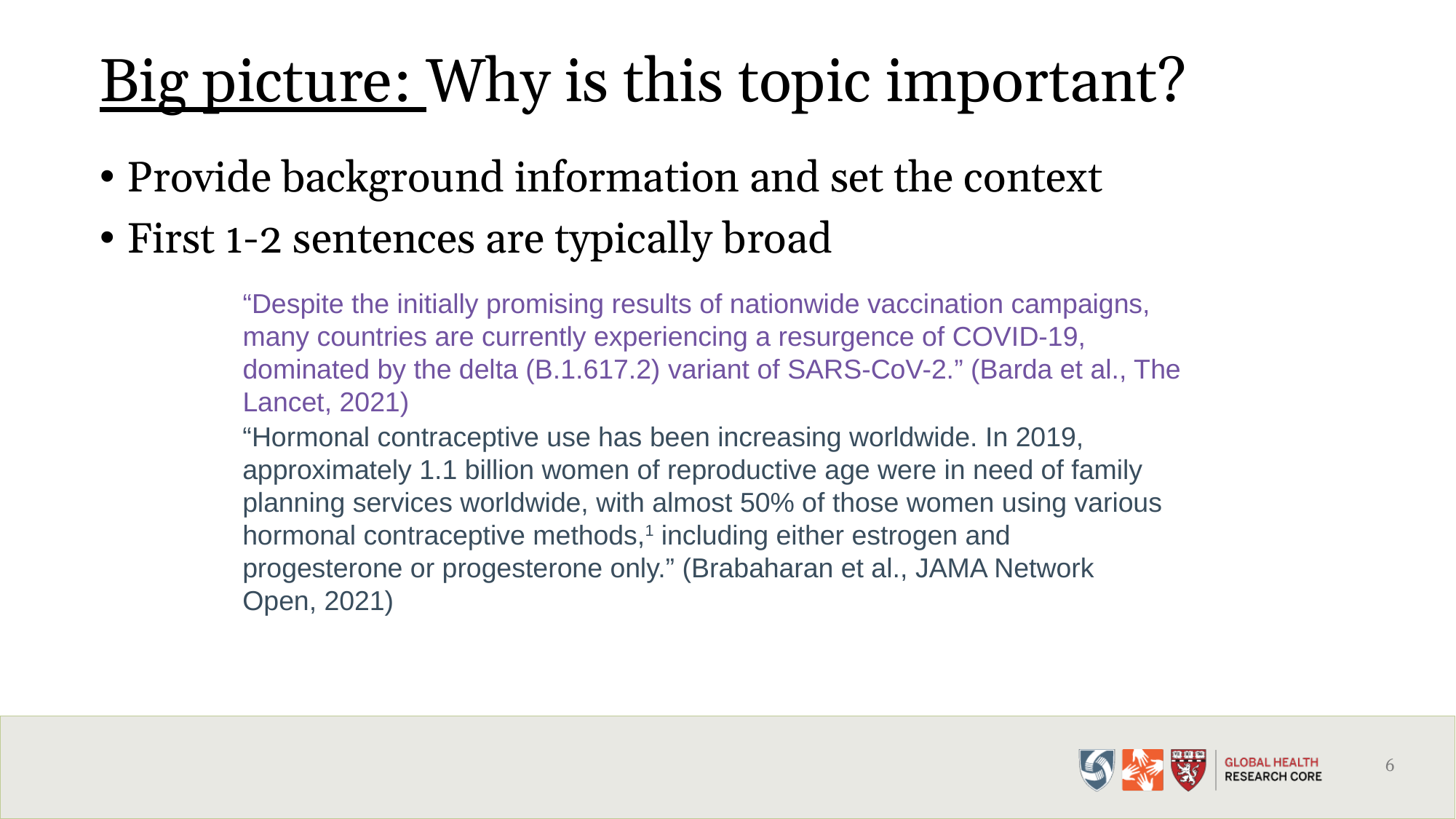

# Big picture: Why is this topic important?
Provide background information and set the context
First 1-2 sentences are typically broad

6
“Despite the initially promising results of nationwide vaccination campaigns, many countries are currently experiencing a resurgence of COVID-19, dominated by the delta (B.1.617.2) variant of SARS-CoV-2.” (Barda et al., The Lancet, 2021)
“Hormonal contraceptive use has been increasing worldwide. In 2019, approximately 1.1 billion women of reproductive age were in need of family planning services worldwide, with almost 50% of those women using various hormonal contraceptive methods,1 including either estrogen and progesterone or progesterone only.” (Brabaharan et al., JAMA Network Open, 2021)